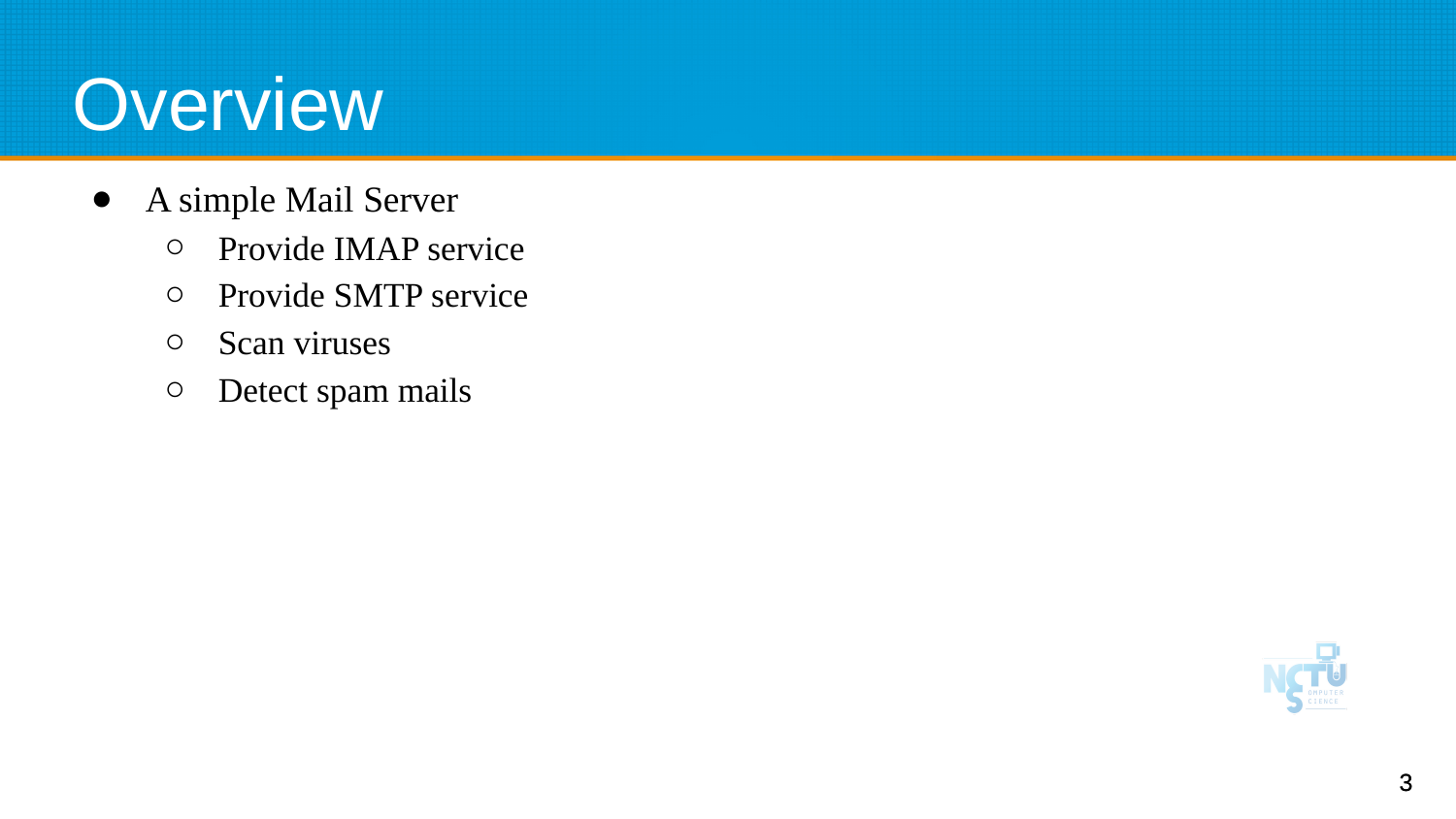

# Overview
A simple Mail Server
Provide IMAP service
Provide SMTP service
Scan viruses
Detect spam mails
3
3